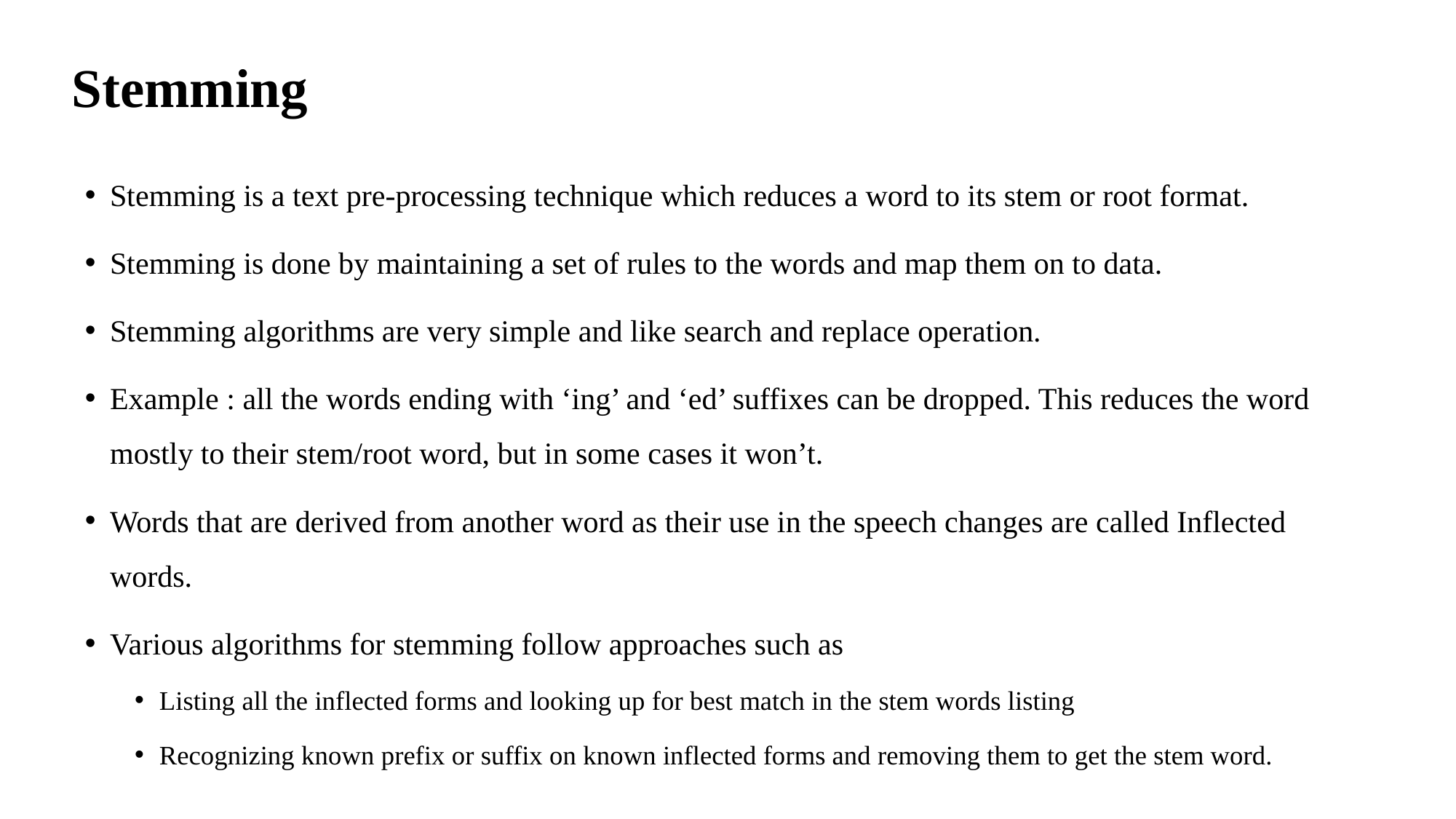

# Stemming
Stemming is a text pre-processing technique which reduces a word to its stem or root format.
Stemming is done by maintaining a set of rules to the words and map them on to data.
Stemming algorithms are very simple and like search and replace operation.
Example : all the words ending with ‘ing’ and ‘ed’ suffixes can be dropped. This reduces the word mostly to their stem/root word, but in some cases it won’t.
Words that are derived from another word as their use in the speech changes are called Inflected words.
Various algorithms for stemming follow approaches such as
Listing all the inflected forms and looking up for best match in the stem words listing
Recognizing known prefix or suffix on known inflected forms and removing them to get the stem word.